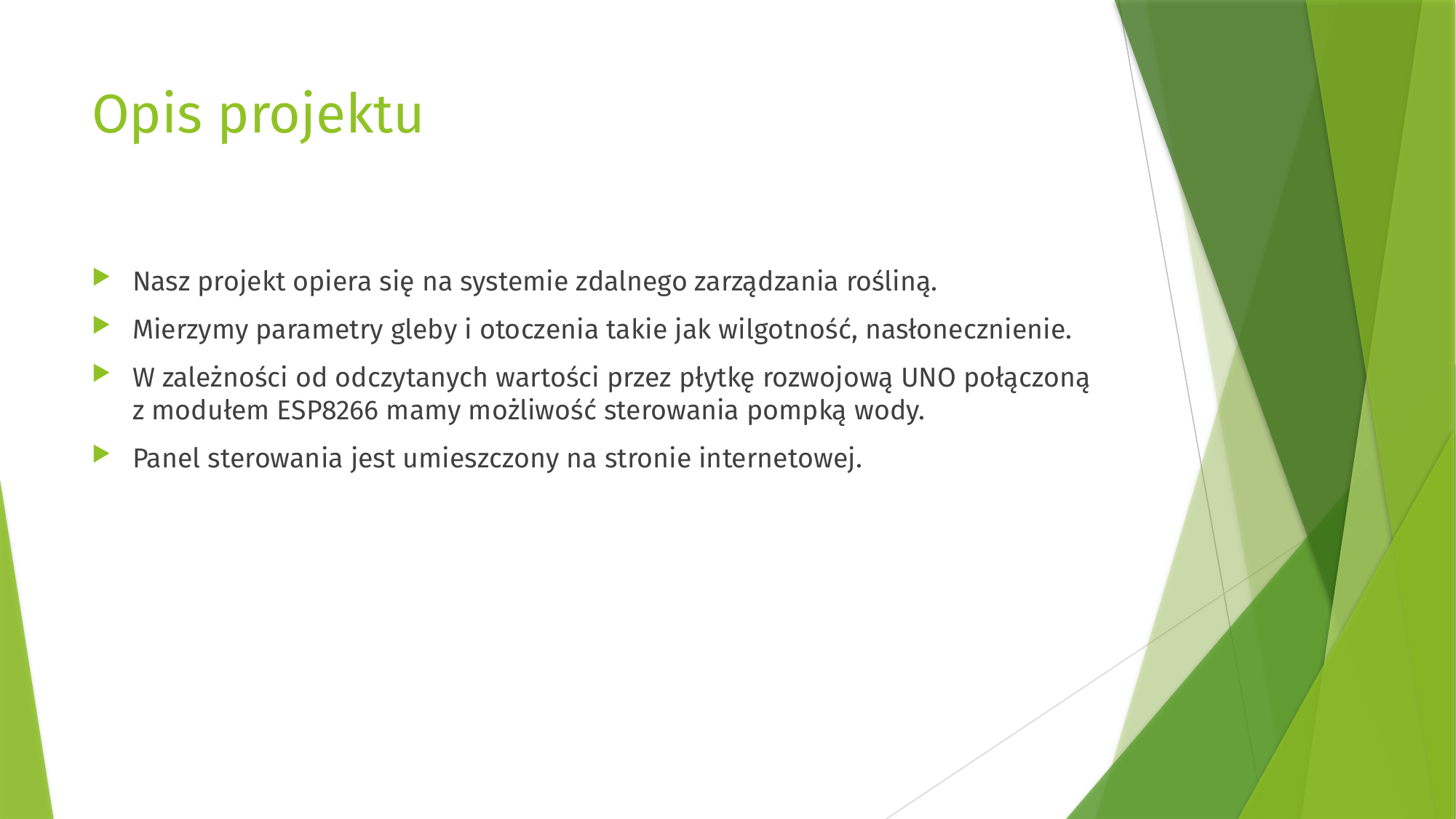

# Opis projektu
Nasz projekt opiera się na systemie zdalnego zarządzania rośliną.
Mierzymy parametry gleby i otoczenia takie jak wilgotność, nasłonecznienie.
W zależności od odczytanych wartości przez płytkę rozwojową UNO połączoną z modułem ESP8266 mamy możliwość sterowania pompką wody.
Panel sterowania jest umieszczony na stronie internetowej.